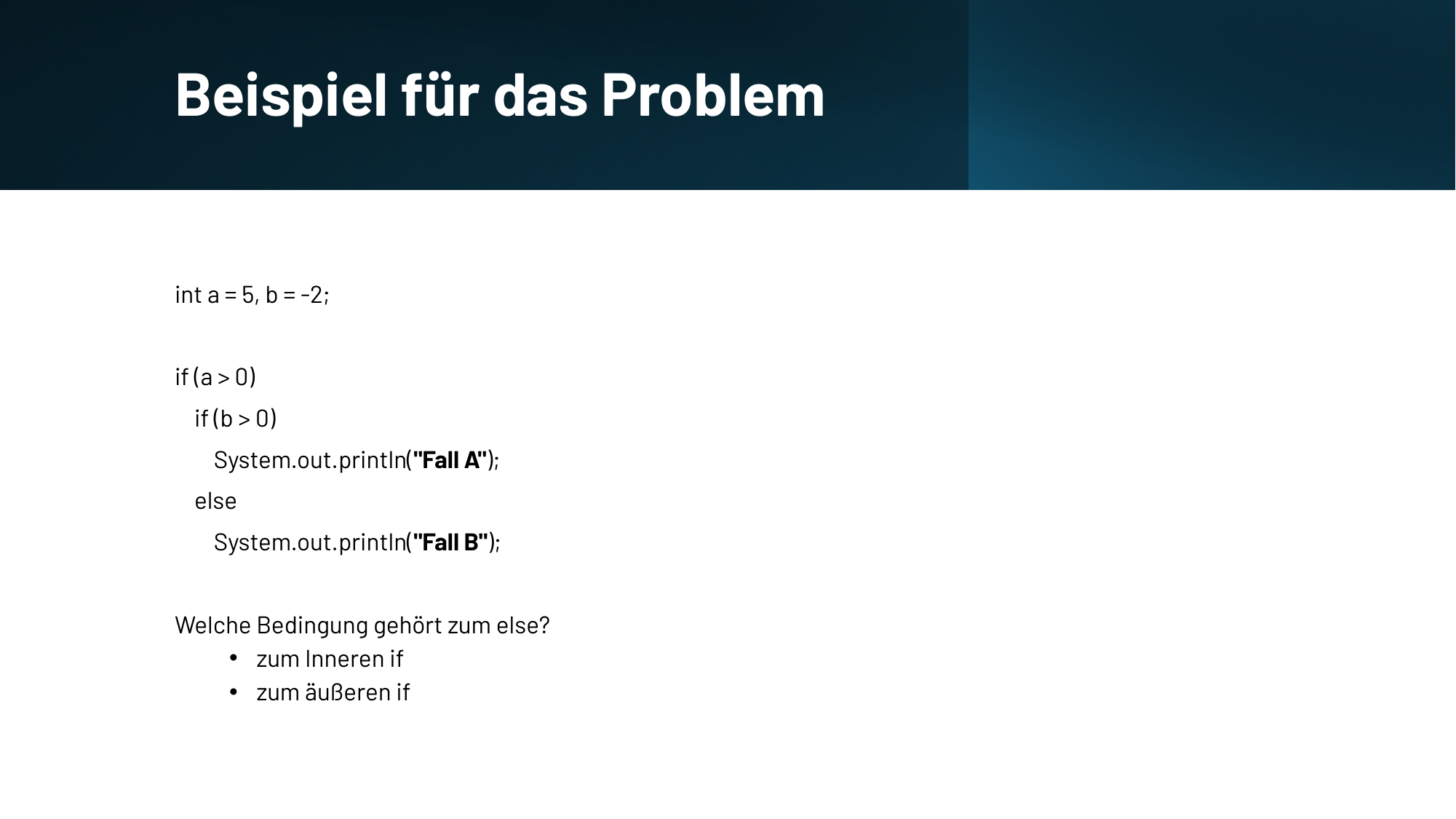

# Beispiel für das Problem
int a = 5, b = -2;

if (a > 0)
    if (b > 0)
        System.out.println("Fall A");
    else
        System.out.println("Fall B");

Welche Bedingung gehört zum else?
zum Inneren if
zum äußeren if